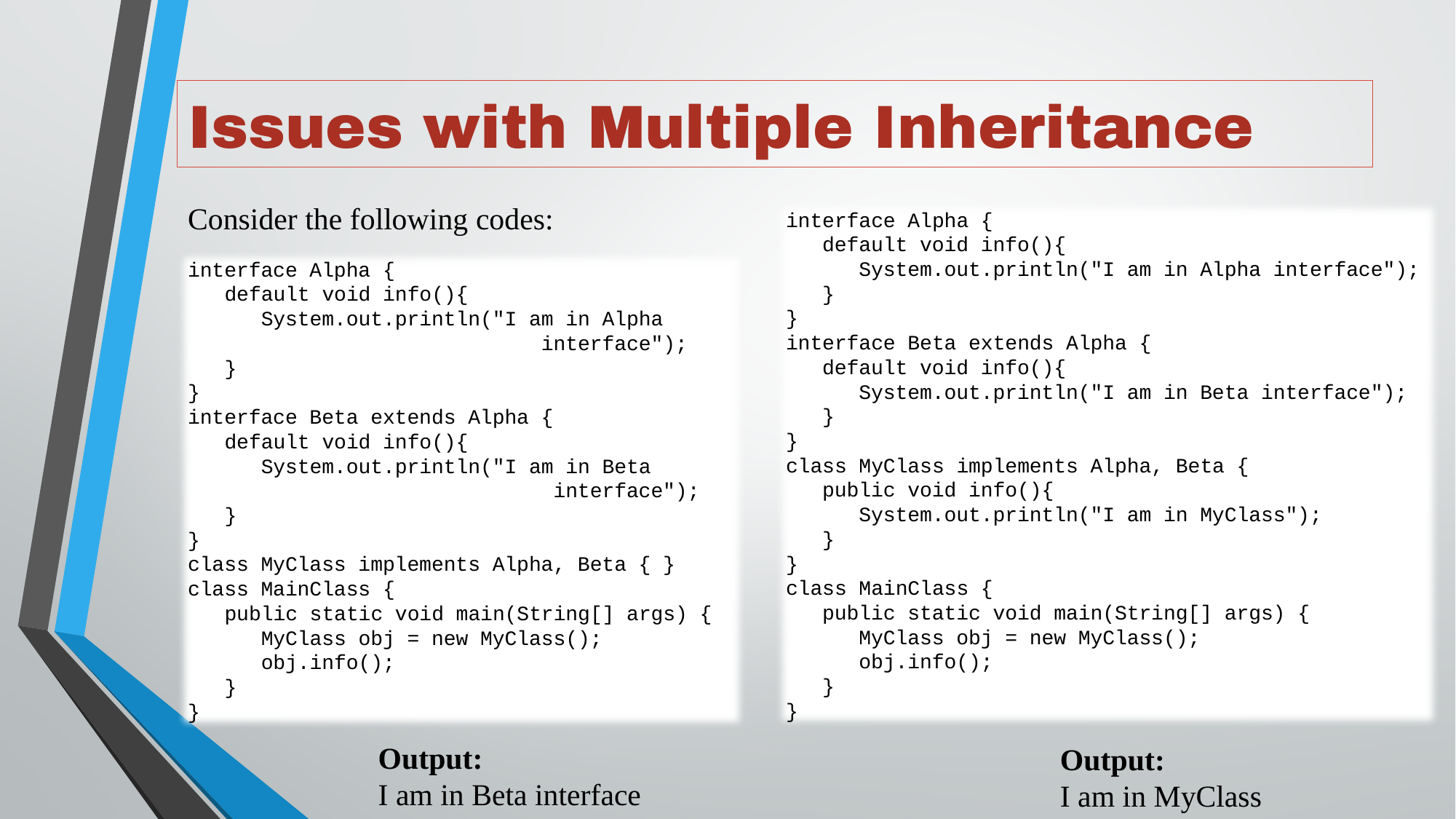

# Issues with Multiple Inheritance
Consider the following codes:
interface Alpha {
   default void info(){
      System.out.println("I am in Alpha interface");
   }
}
interface Beta extends Alpha {
   default void info(){
      System.out.println("I am in Beta interface");
   }
}
class MyClass implements Alpha, Beta {
   public void info(){
      System.out.println("I am in MyClass");
   }
}
class MainClass {
   public static void main(String[] args) {
      MyClass obj = new MyClass();
      obj.info();
   }
}
interface Alpha {
   default void info(){
      System.out.println("I am in Alpha
                             interface");
   }
}
interface Beta extends Alpha {
   default void info(){
      System.out.println("I am in Beta
                              interface");
   }
}
class MyClass implements Alpha, Beta { }
class MainClass {
   public static void main(String[] args) {
      MyClass obj = new MyClass();
      obj.info();
   }
}
Output:
I am in Beta interface
Output:
I am in MyClass